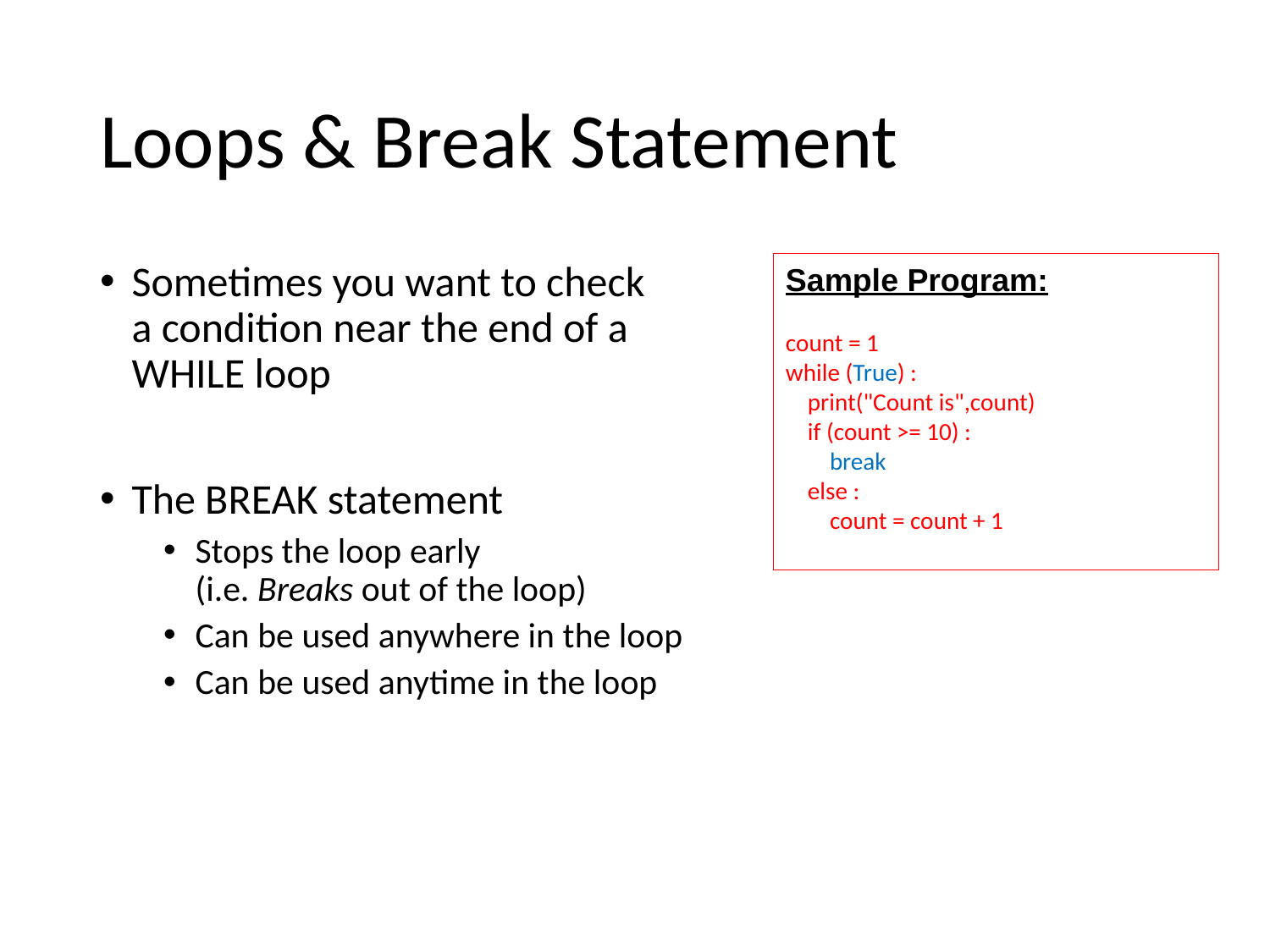

# Loops & Break Statement
Sometimes you want to check
a condition near the end of a
WHILE loop

The BREAK statement
Stops the loop early
(i.e. Breaks out of the loop)
Can be used anywhere in the loop
Can be used anytime in the loop
Sample Program:

count = 1
while (True) :
    print("Count is",count)
    if (count >= 10) :
        break
    else :
        count = count + 1